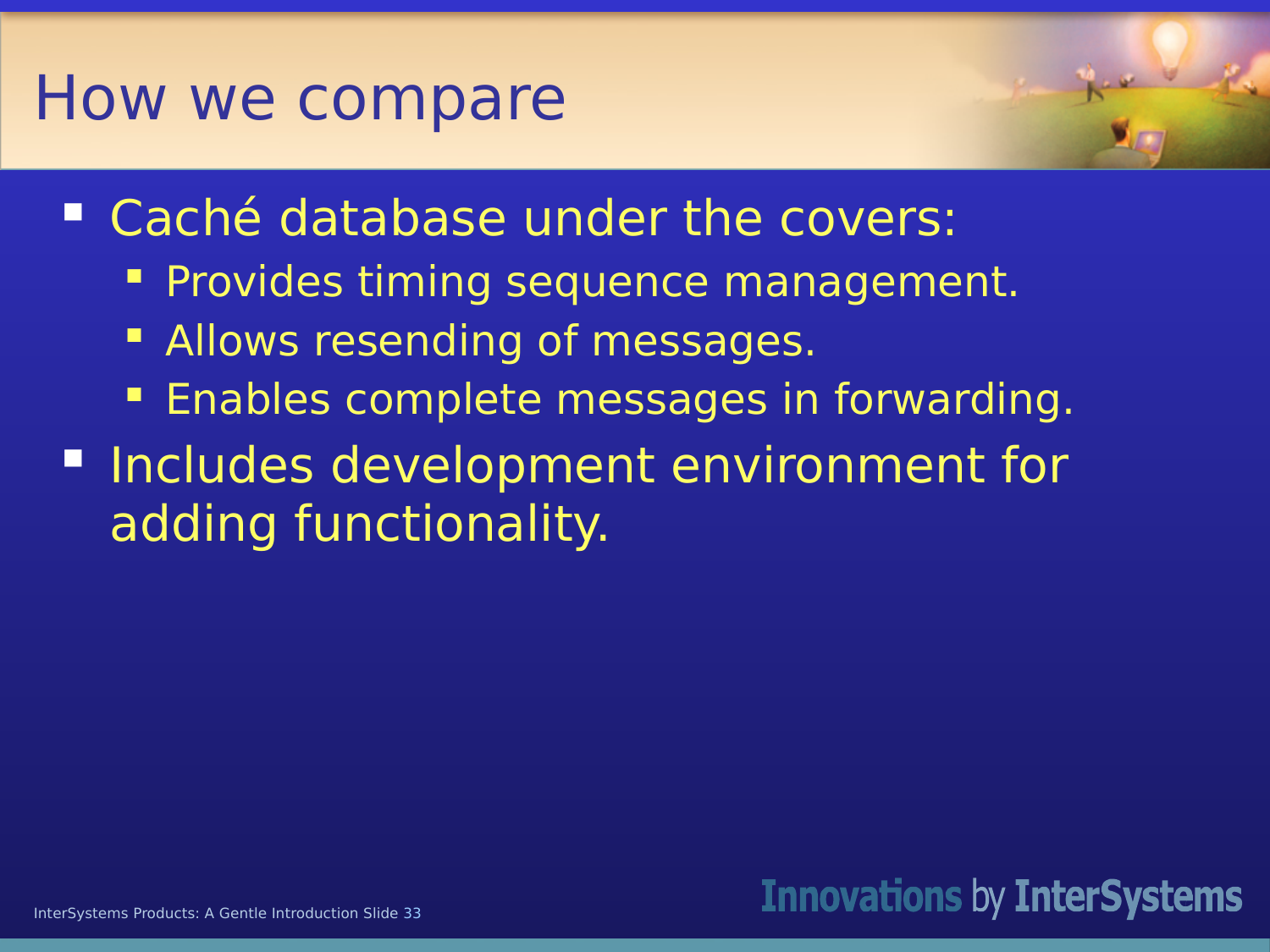

# How we compare
Caché database under the covers:
Provides timing sequence management.
Allows resending of messages.
Enables complete messages in forwarding.
Includes development environment for adding functionality.